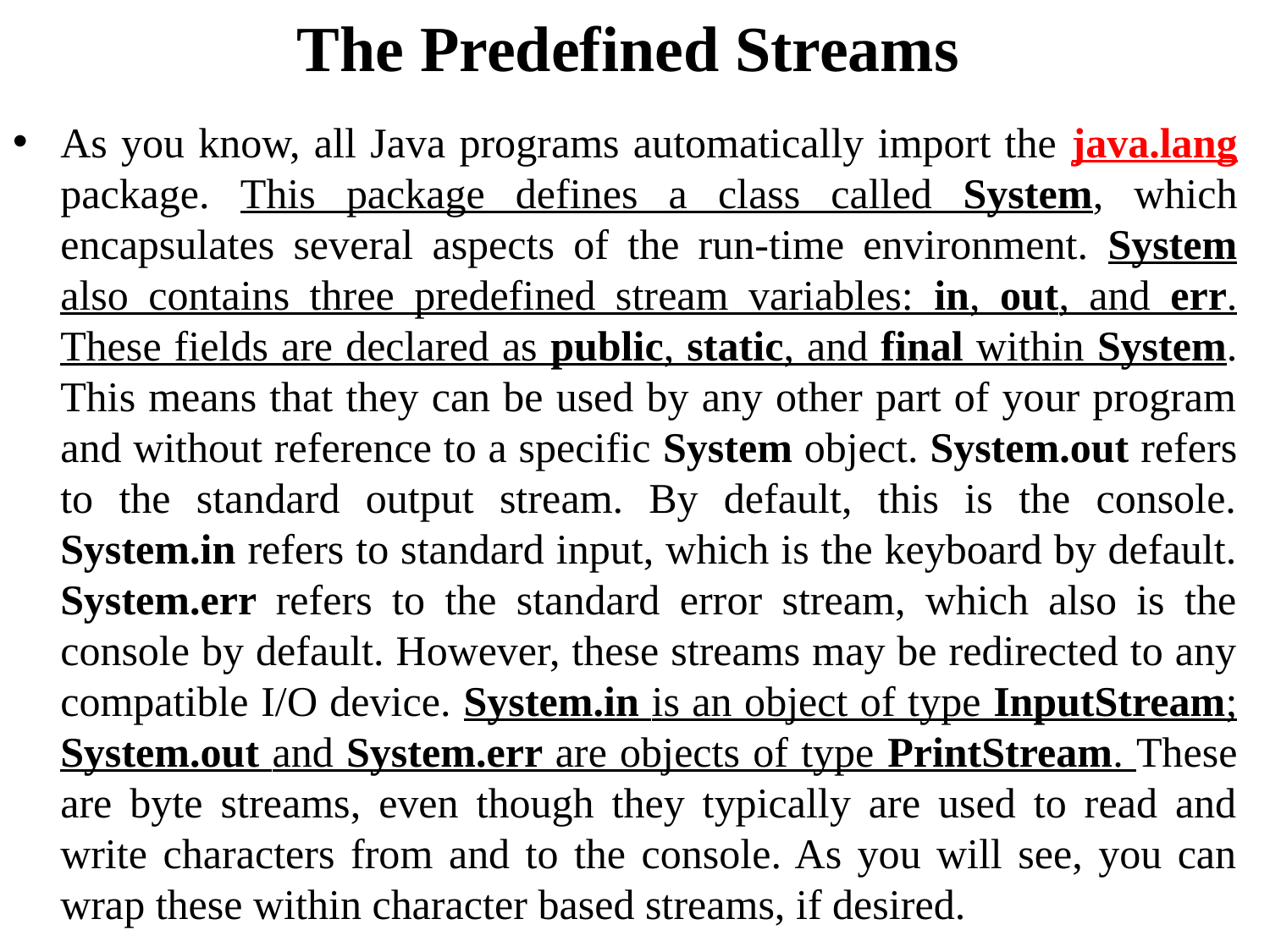

# The Predefined Streams
As you know, all Java programs automatically import the java.lang package. This package defines a class called System, which encapsulates several aspects of the run-time environment. System also contains three predefined stream variables: in, out, and err. These fields are declared as public, static, and final within System. This means that they can be used by any other part of your program and without reference to a specific System object. System.out refers to the standard output stream. By default, this is the console. System.in refers to standard input, which is the keyboard by default. System.err refers to the standard error stream, which also is the console by default. However, these streams may be redirected to any compatible I/O device. System.in is an object of type InputStream; System.out and System.err are objects of type PrintStream. These are byte streams, even though they typically are used to read and write characters from and to the console. As you will see, you can wrap these within character based streams, if desired.